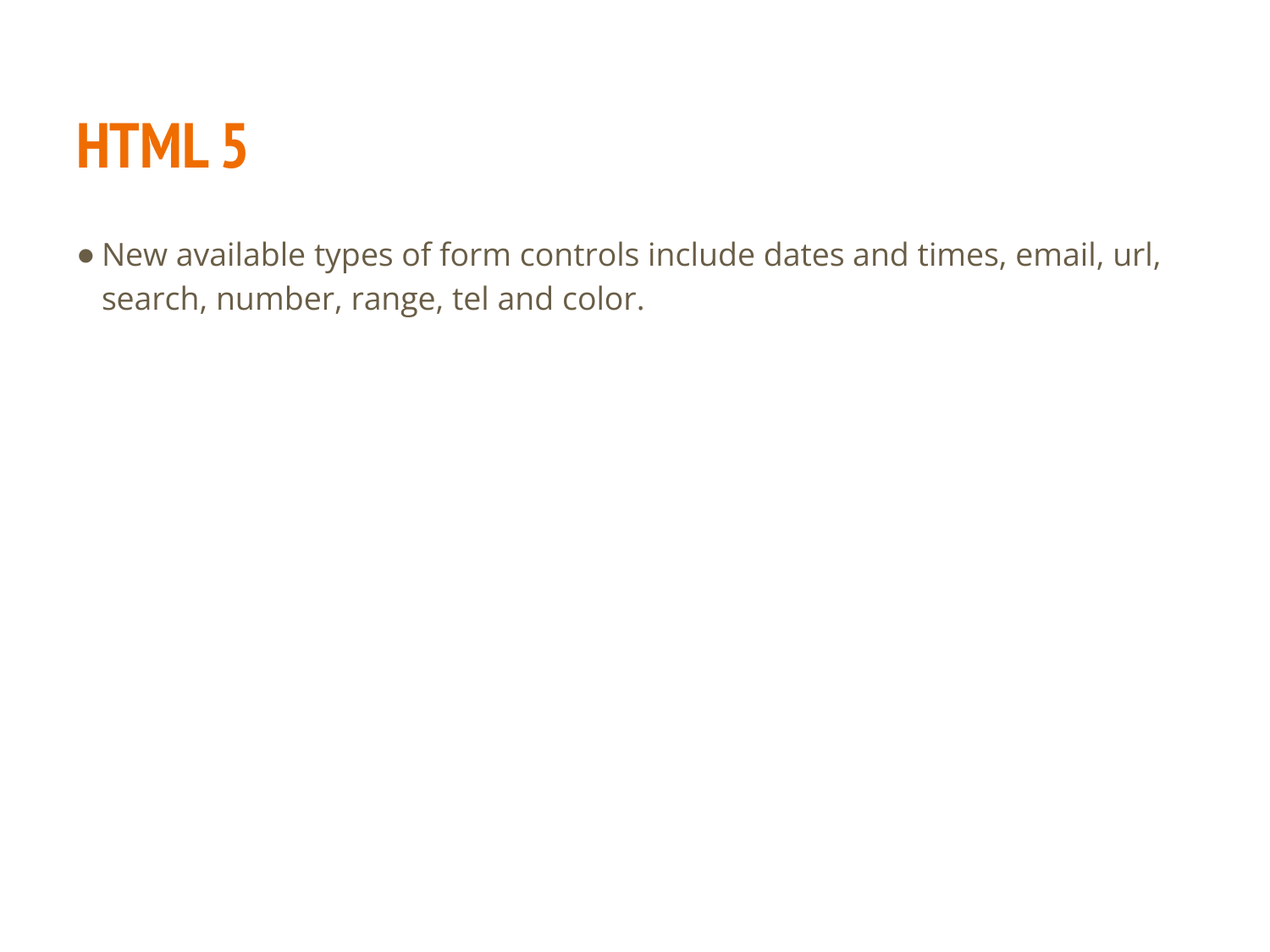

# HTML 5
New available types of form controls include dates and times, email, url, search, number, range, tel and color.